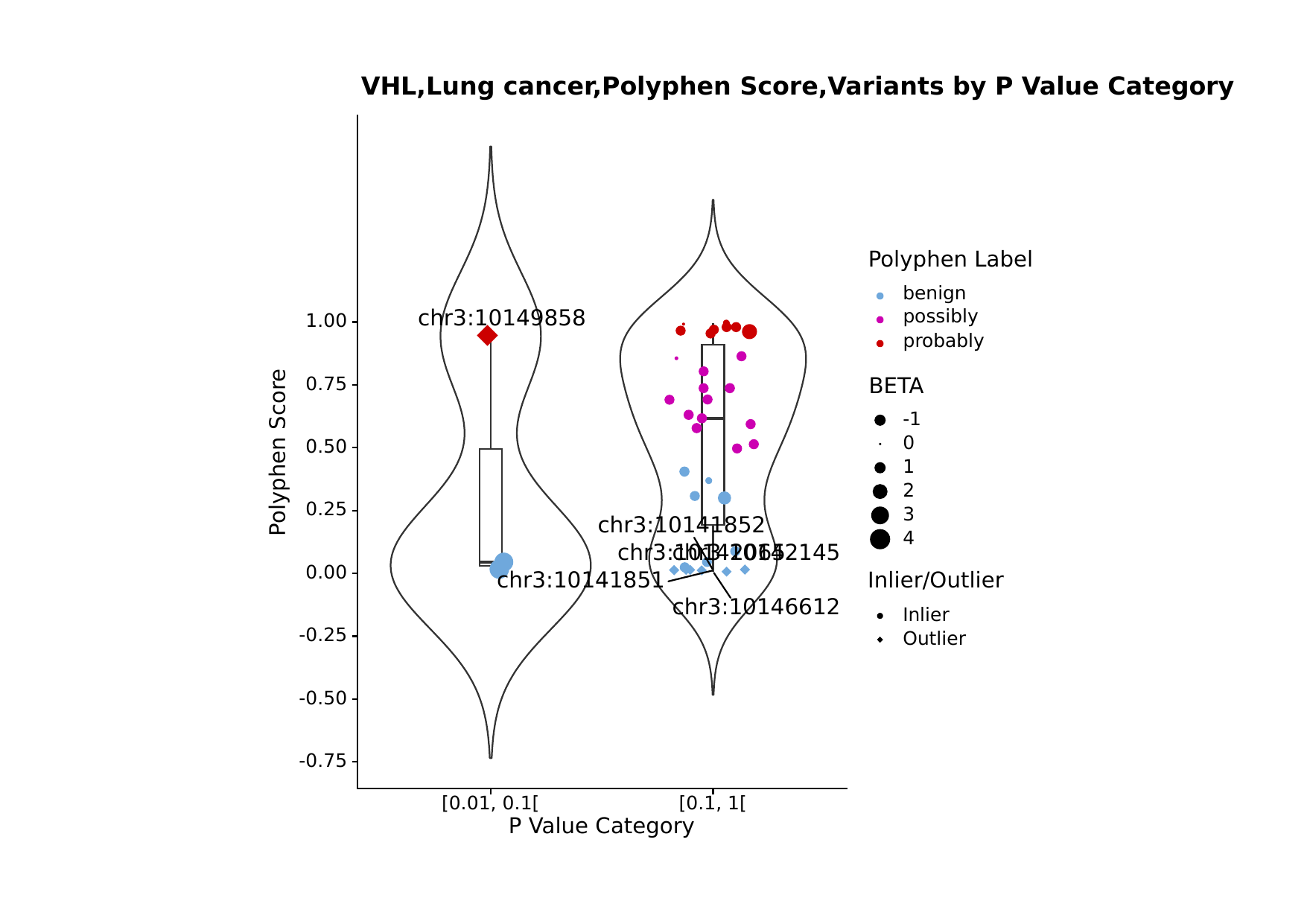

VHL,Lung cancer,Polyphen Score,Variants by P Value Category

Polyphen Label
benign

possibly
chr3:10149858
1.00

probably

0.75
BETA

-1

0

0.50
Polyphen Score

1

2

0.25

3

chr3:10141852

4

chr3:10142065
chr3:10142145

0.00

Inlier/Outlier
chr3:10141851

chr3:10146612
Inlier

-0.25
Outlier

-0.50

-0.75

[0.01, 0.1[
[0.1, 1[
P Value Category